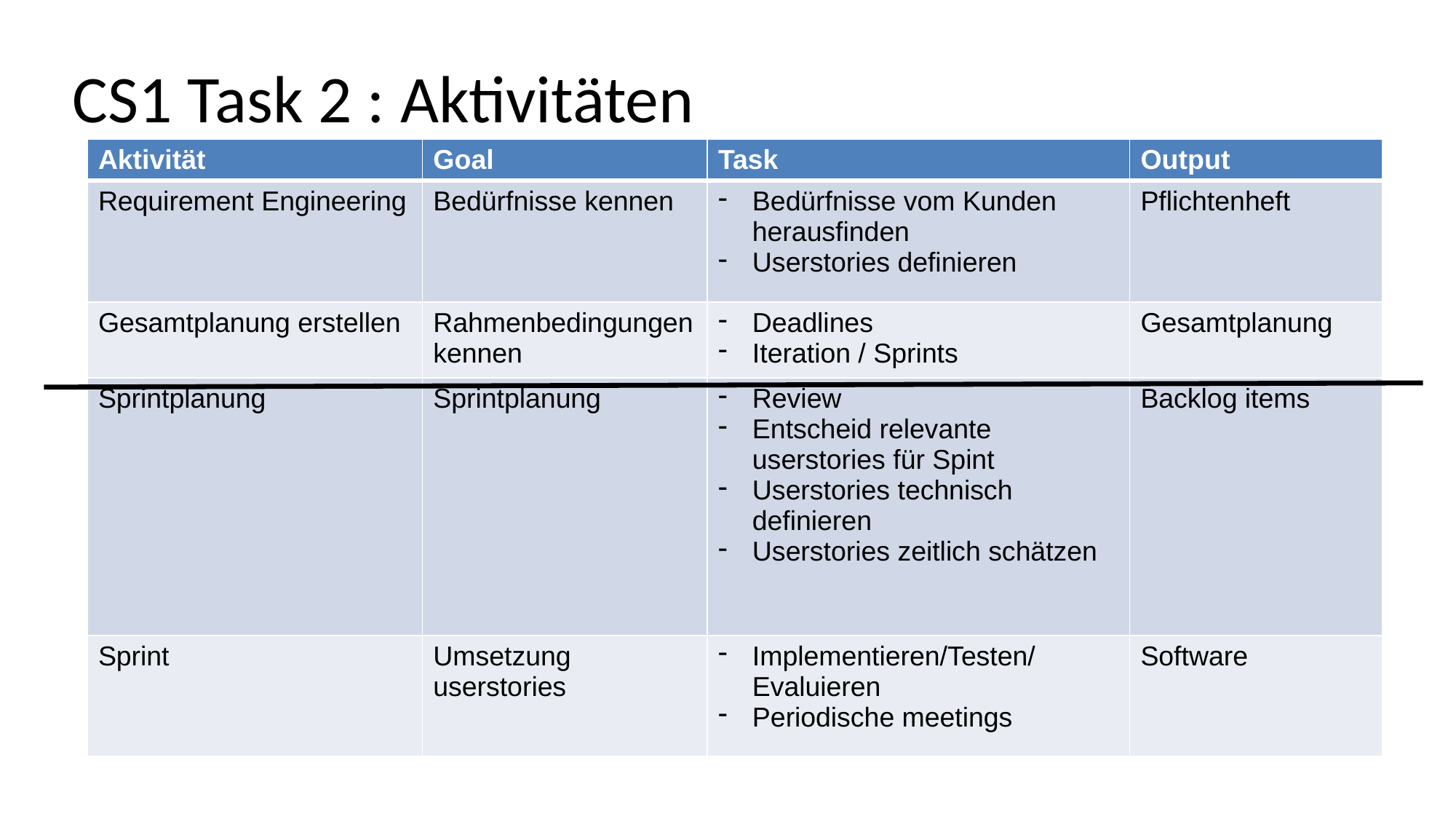

# CS1 Task 2 : Aktivitäten
| Aktivität | Goal | Task | Output |
| --- | --- | --- | --- |
| Requirement Engineering | Bedürfnisse kennen | Bedürfnisse vom Kunden herausfinden Userstories definieren | Pflichtenheft |
| Gesamtplanung erstellen | Rahmenbedingungen kennen | Deadlines Iteration / Sprints | Gesamtplanung |
| Sprintplanung | Sprintplanung | Review Entscheid relevante userstories für Spint Userstories technisch definieren Userstories zeitlich schätzen | Backlog items |
| Sprint | Umsetzung userstories | Implementieren/Testen/ Evaluieren Periodische meetings | Software |